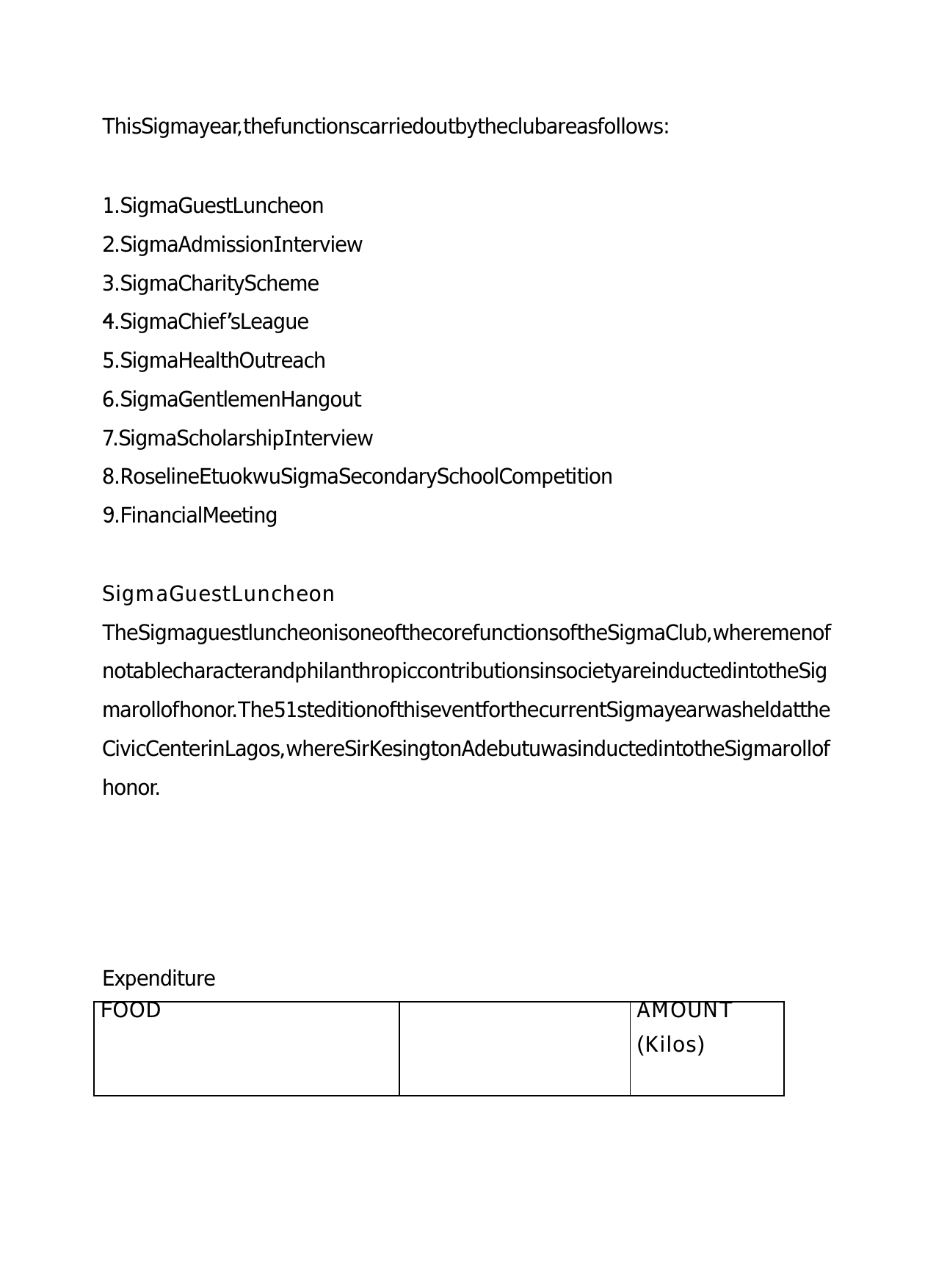

ThisSigmayear,thefunctionscarriedoutbytheclubareasfollows:

SigmaGuestLuncheon
SigmaAdmissionInterview
SigmaCharityScheme
SigmaChief’sLeague
SigmaHealthOutreach
SigmaGentlemenHangout
SigmaScholarshipInterview
RoselineEtuokwuSigmaSecondarySchoolCompetition
FinancialMeeting

SigmaGuestLuncheon TheSigmaguestluncheonisoneofthecorefunctionsoftheSigmaClub,wheremenof notablecharacterandphilanthropiccontributionsinsocietyareinductedintotheSig marollofhonor.The51steditionofthiseventforthecurrentSigmayearwasheldatthe CivicCenterinLagos,whereSirKesingtonAdebutuwasinductedintotheSigmarollof honor.
Expenditure
| FOOD |  | AMOUNT (Kilos) |
| --- | --- | --- |